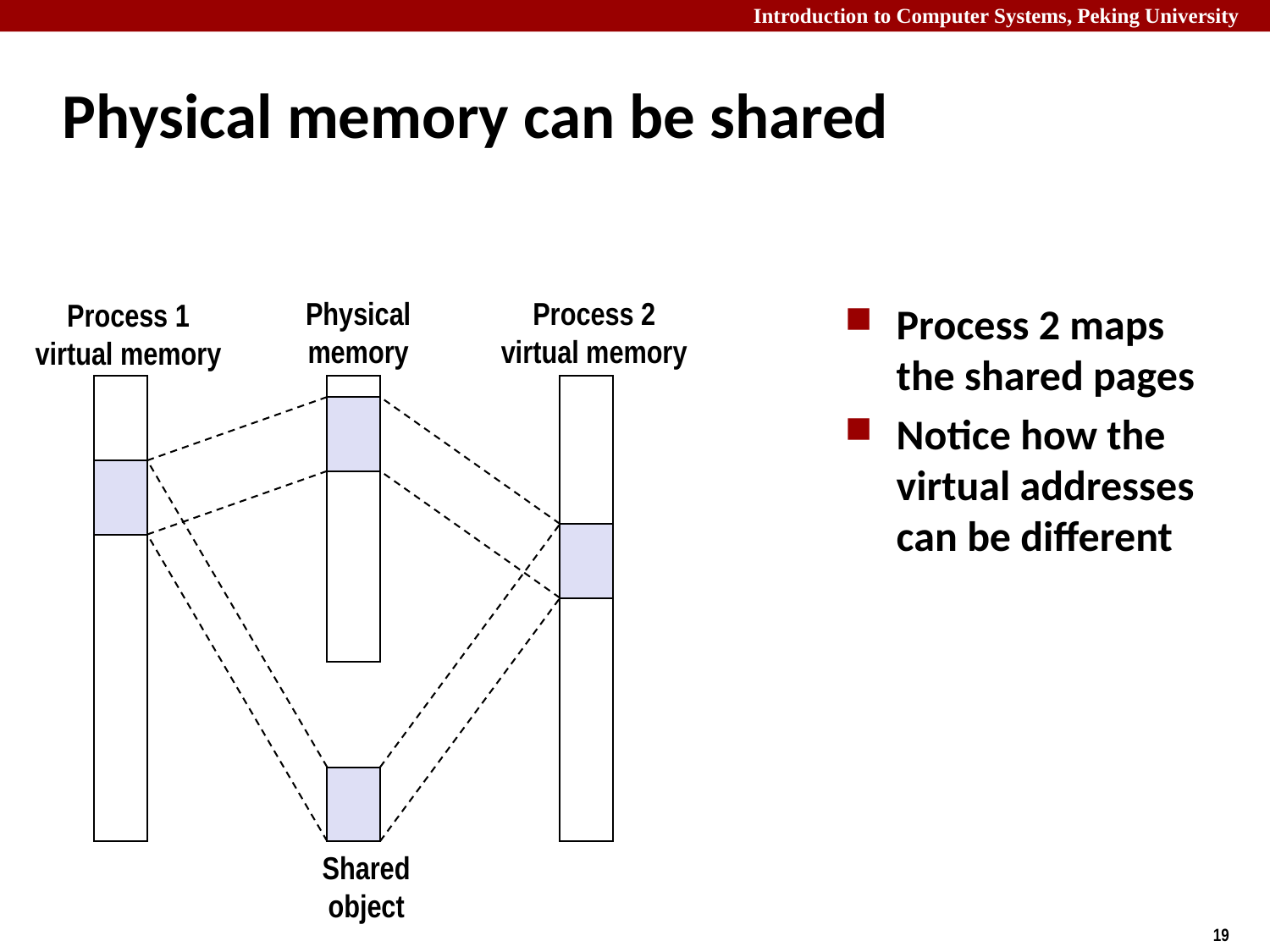

# Physical memory can be shared
Physical
memory
Process 2
virtual memory
Process 1
virtual memory
Process 2 maps the shared pages
Notice how the virtual addresses can be different

Shared
object